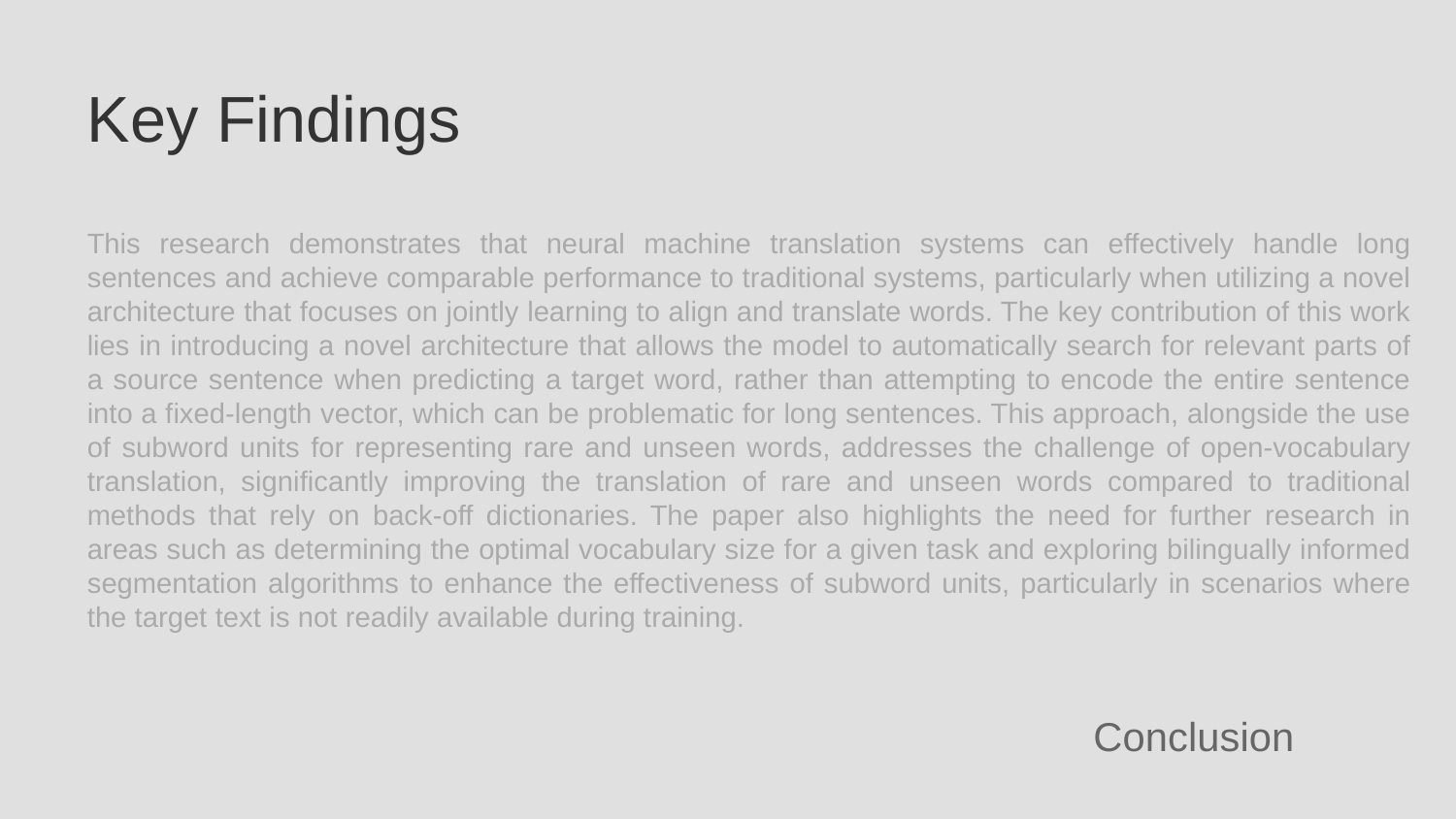

Key Findings
This research demonstrates that neural machine translation systems can effectively handle long sentences and achieve comparable performance to traditional systems, particularly when utilizing a novel architecture that focuses on jointly learning to align and translate words. The key contribution of this work lies in introducing a novel architecture that allows the model to automatically search for relevant parts of a source sentence when predicting a target word, rather than attempting to encode the entire sentence into a fixed-length vector, which can be problematic for long sentences. This approach, alongside the use of subword units for representing rare and unseen words, addresses the challenge of open-vocabulary translation, significantly improving the translation of rare and unseen words compared to traditional methods that rely on back-off dictionaries. The paper also highlights the need for further research in areas such as determining the optimal vocabulary size for a given task and exploring bilingually informed segmentation algorithms to enhance the effectiveness of subword units, particularly in scenarios where the target text is not readily available during training.
Conclusion